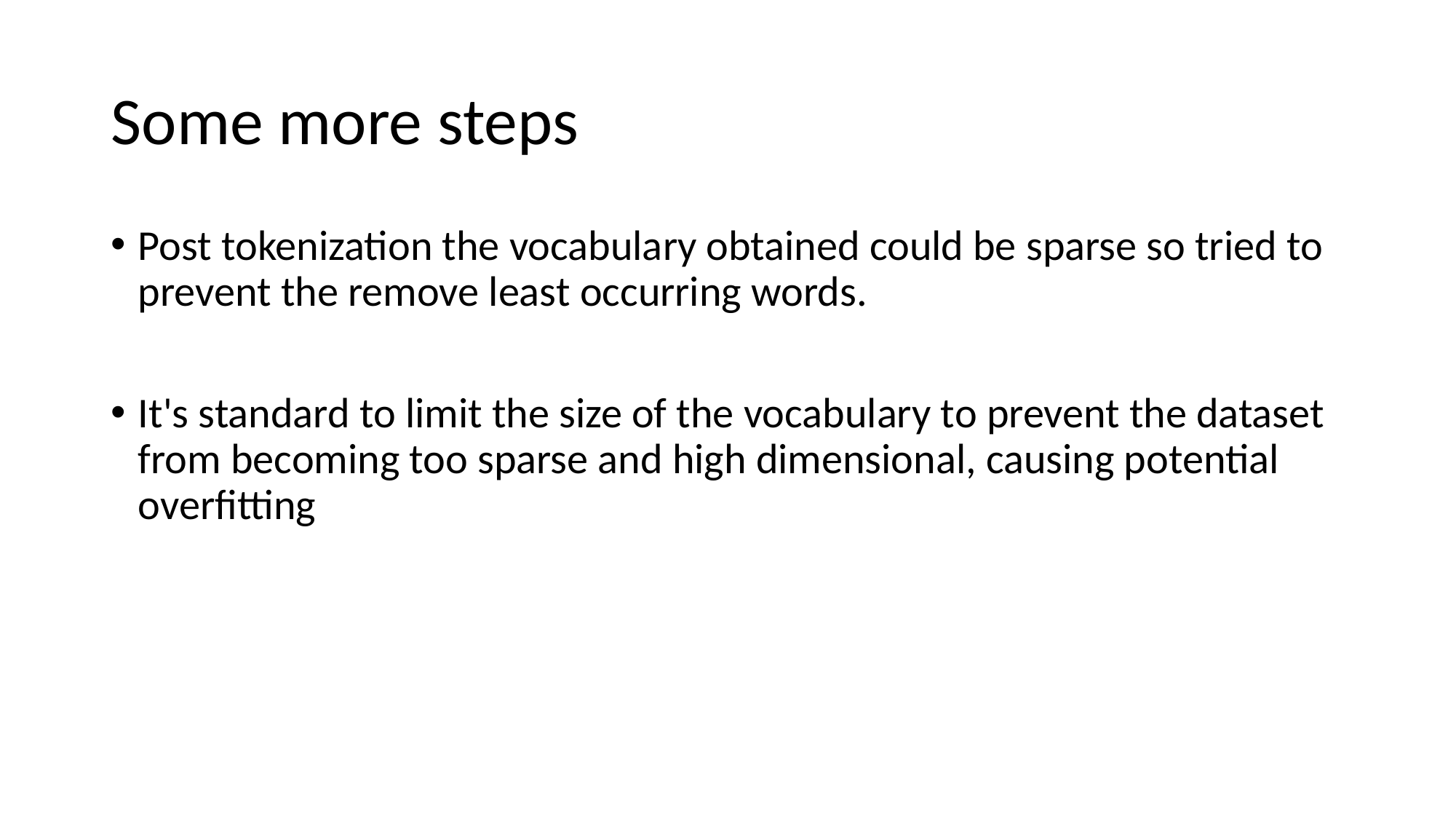

# Some more steps
Post tokenization the vocabulary obtained could be sparse so tried to prevent the remove least occurring words.

It's standard to limit the size of the vocabulary to prevent the dataset from becoming too sparse and high dimensional, causing potential overfitting